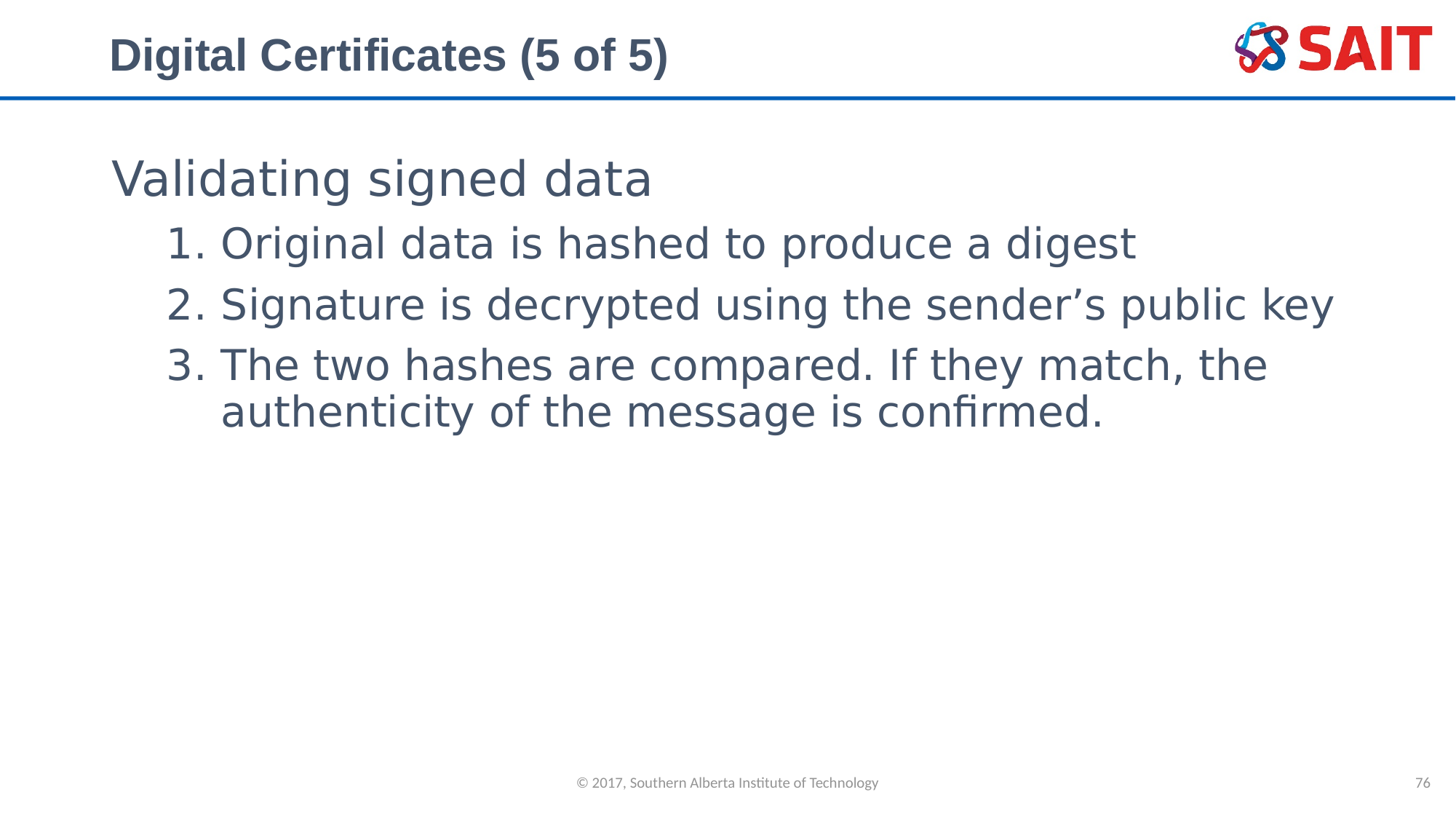

# Digital Certificates (5 of 5)
Validating signed data
Original data is hashed to produce a digest
Signature is decrypted using the sender’s public key
The two hashes are compared. If they match, the authenticity of the message is confirmed.